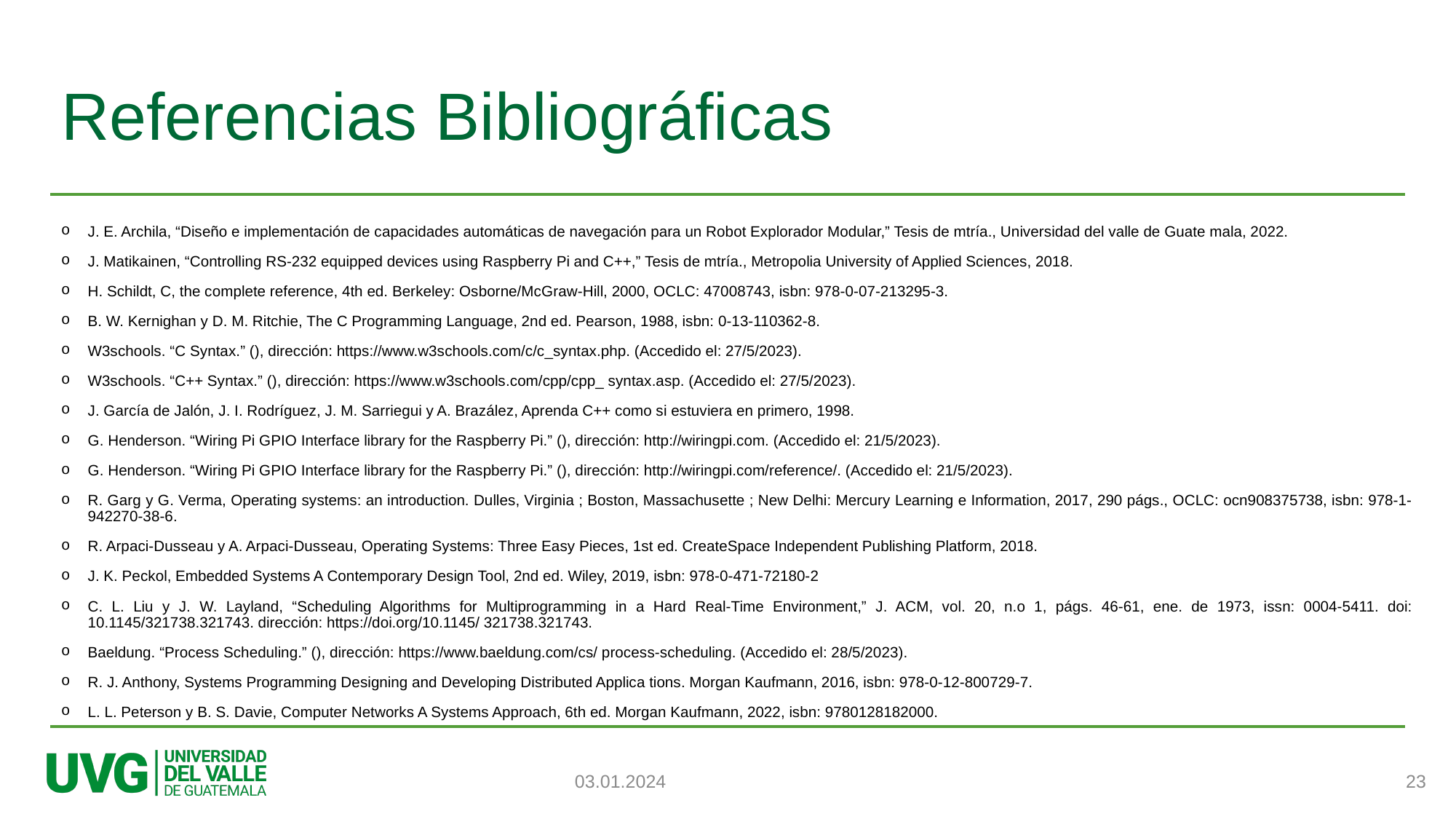

# Referencias Bibliográficas
J. E. Archila, “Diseño e implementación de capacidades automáticas de navegación para un Robot Explorador Modular,” Tesis de mtría., Universidad del valle de Guate mala, 2022.
J. Matikainen, “Controlling RS-232 equipped devices using Raspberry Pi and C++,” Tesis de mtría., Metropolia University of Applied Sciences, 2018.
H. Schildt, C, the complete reference, 4th ed. Berkeley: Osborne/McGraw-Hill, 2000, OCLC: 47008743, isbn: 978-0-07-213295-3.
B. W. Kernighan y D. M. Ritchie, The C Programming Language, 2nd ed. Pearson, 1988, isbn: 0-13-110362-8.
W3schools. “C Syntax.” (), dirección: https://www.w3schools.com/c/c_syntax.php. (Accedido el: 27/5/2023).
W3schools. “C++ Syntax.” (), dirección: https://www.w3schools.com/cpp/cpp_ syntax.asp. (Accedido el: 27/5/2023).
J. García de Jalón, J. I. Rodríguez, J. M. Sarriegui y A. Brazález, Aprenda C++ como si estuviera en primero, 1998.
G. Henderson. “Wiring Pi GPIO Interface library for the Raspberry Pi.” (), dirección: http://wiringpi.com. (Accedido el: 21/5/2023).
G. Henderson. “Wiring Pi GPIO Interface library for the Raspberry Pi.” (), dirección: http://wiringpi.com/reference/. (Accedido el: 21/5/2023).
R. Garg y G. Verma, Operating systems: an introduction. Dulles, Virginia ; Boston, Massachusette ; New Delhi: Mercury Learning e Information, 2017, 290 págs., OCLC: ocn908375738, isbn: 978-1-942270-38-6.
R. Arpaci-Dusseau y A. Arpaci-Dusseau, Operating Systems: Three Easy Pieces, 1st ed. CreateSpace Independent Publishing Platform, 2018.
J. K. Peckol, Embedded Systems A Contemporary Design Tool, 2nd ed. Wiley, 2019, isbn: 978-0-471-72180-2
C. L. Liu y J. W. Layland, “Scheduling Algorithms for Multiprogramming in a Hard Real-Time Environment,” J. ACM, vol. 20, n.o 1, págs. 46-61, ene. de 1973, issn: 0004-5411. doi: 10.1145/321738.321743. dirección: https://doi.org/10.1145/ 321738.321743.
Baeldung. “Process Scheduling.” (), dirección: https://www.baeldung.com/cs/ process-scheduling. (Accedido el: 28/5/2023).
R. J. Anthony, Systems Programming Designing and Developing Distributed Applica tions. Morgan Kaufmann, 2016, isbn: 978-0-12-800729-7.
L. L. Peterson y B. S. Davie, Computer Networks A Systems Approach, 6th ed. Morgan Kaufmann, 2022, isbn: 9780128182000.
23
03.01.2024